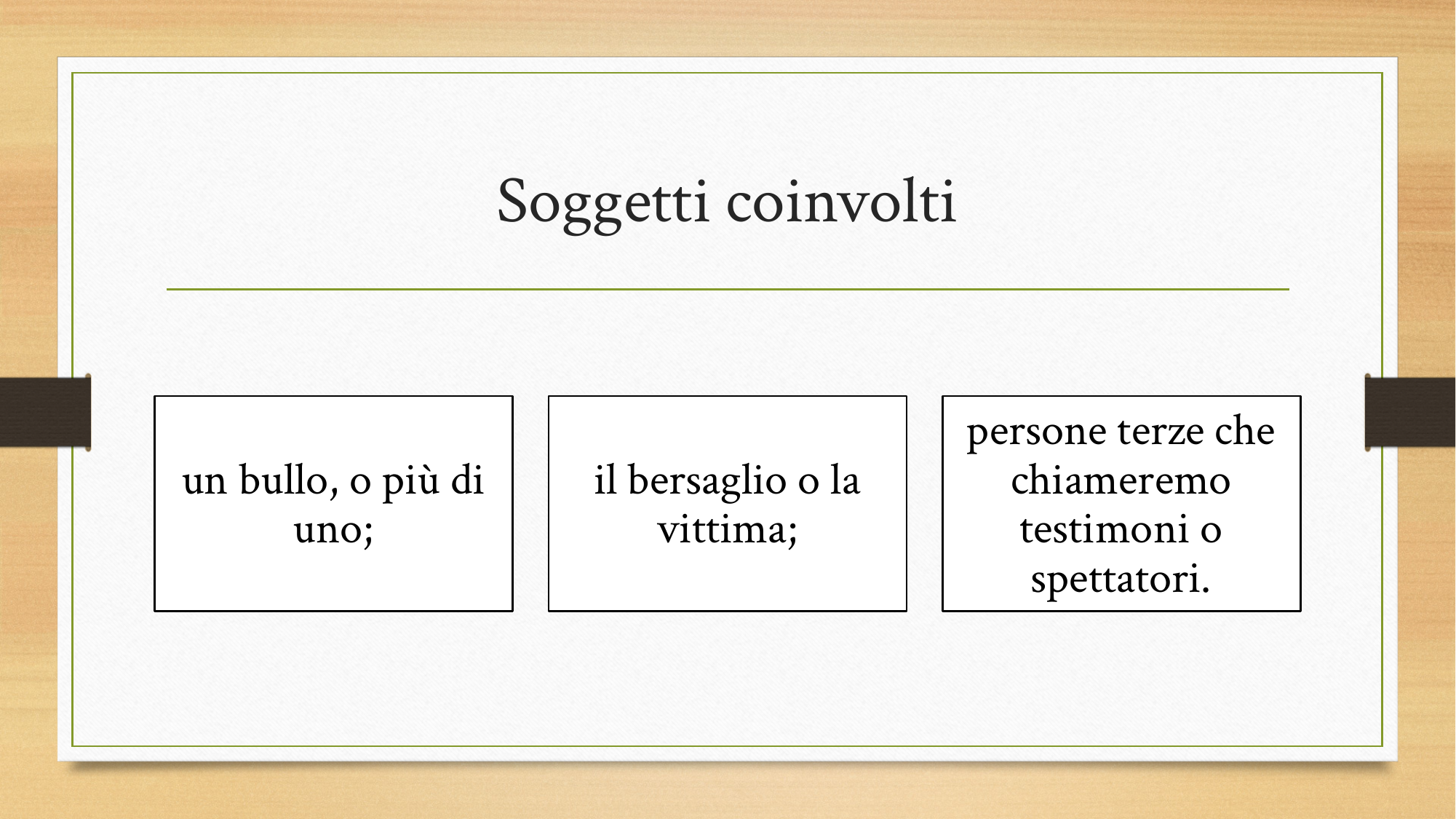

# Soggetti coinvolti
un bullo, o più di uno;
il bersaglio o la vittima;
persone terze che chiameremo testimoni o spettatori.